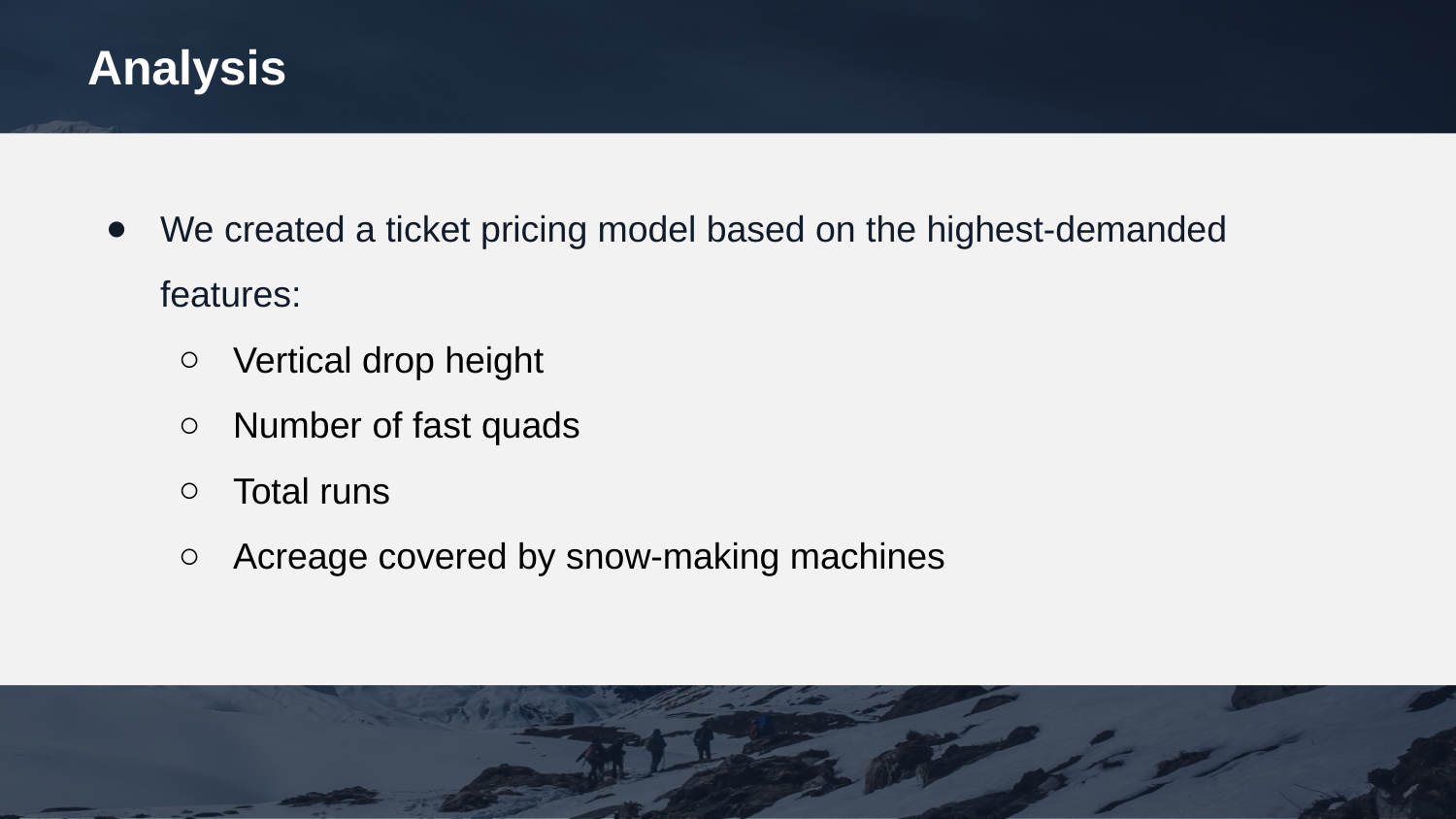

# Analysis
We created a ticket pricing model based on the highest-demanded features:
Vertical drop height
Number of fast quads
Total runs
Acreage covered by snow-making machines